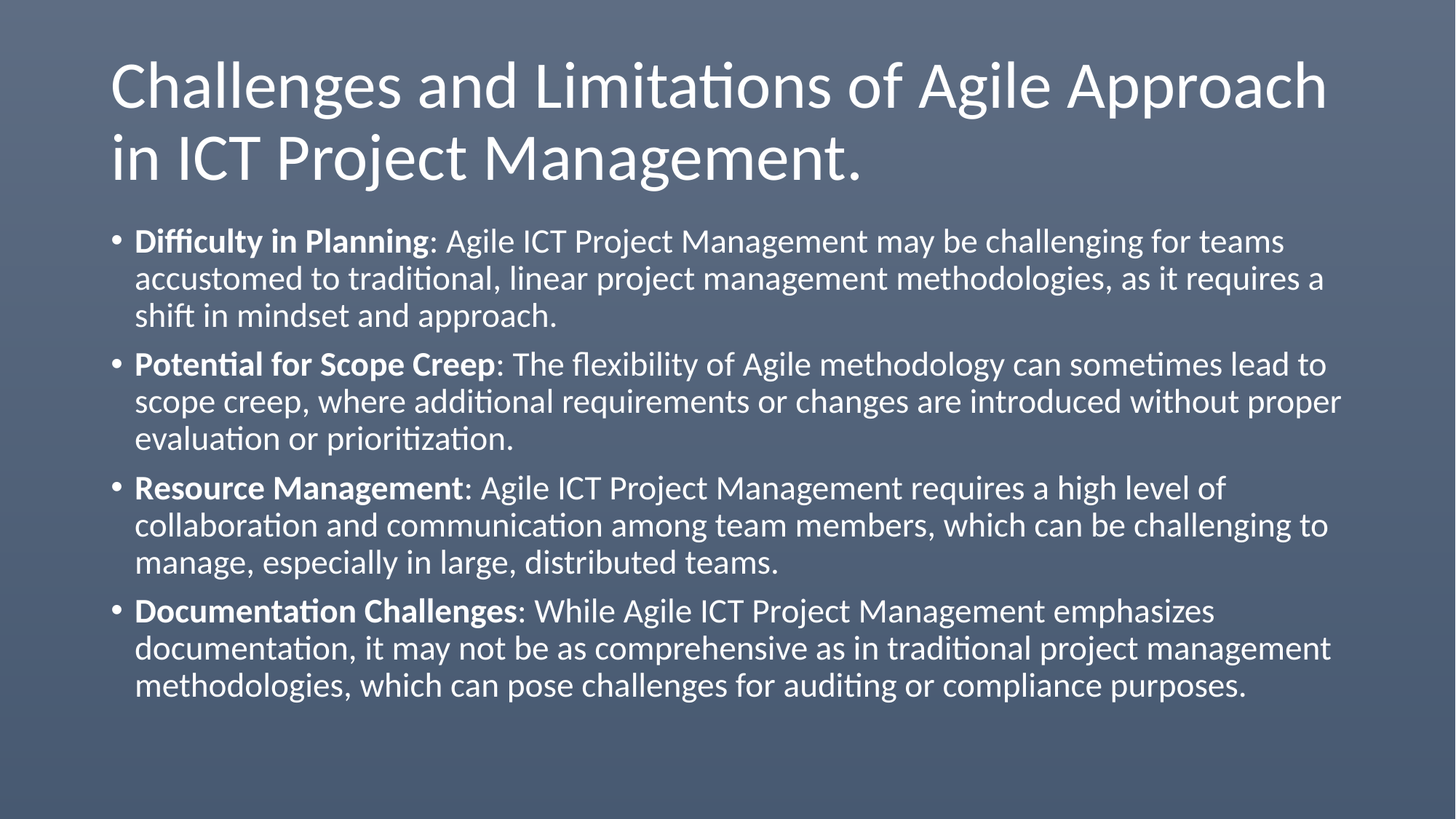

# Challenges and Limitations of Agile Approach in ICT Project Management.
Difficulty in Planning: Agile ICT Project Management may be challenging for teams accustomed to traditional, linear project management methodologies, as it requires a shift in mindset and approach.
Potential for Scope Creep: The flexibility of Agile methodology can sometimes lead to scope creep, where additional requirements or changes are introduced without proper evaluation or prioritization.
Resource Management: Agile ICT Project Management requires a high level of collaboration and communication among team members, which can be challenging to manage, especially in large, distributed teams.
Documentation Challenges: While Agile ICT Project Management emphasizes documentation, it may not be as comprehensive as in traditional project management methodologies, which can pose challenges for auditing or compliance purposes.